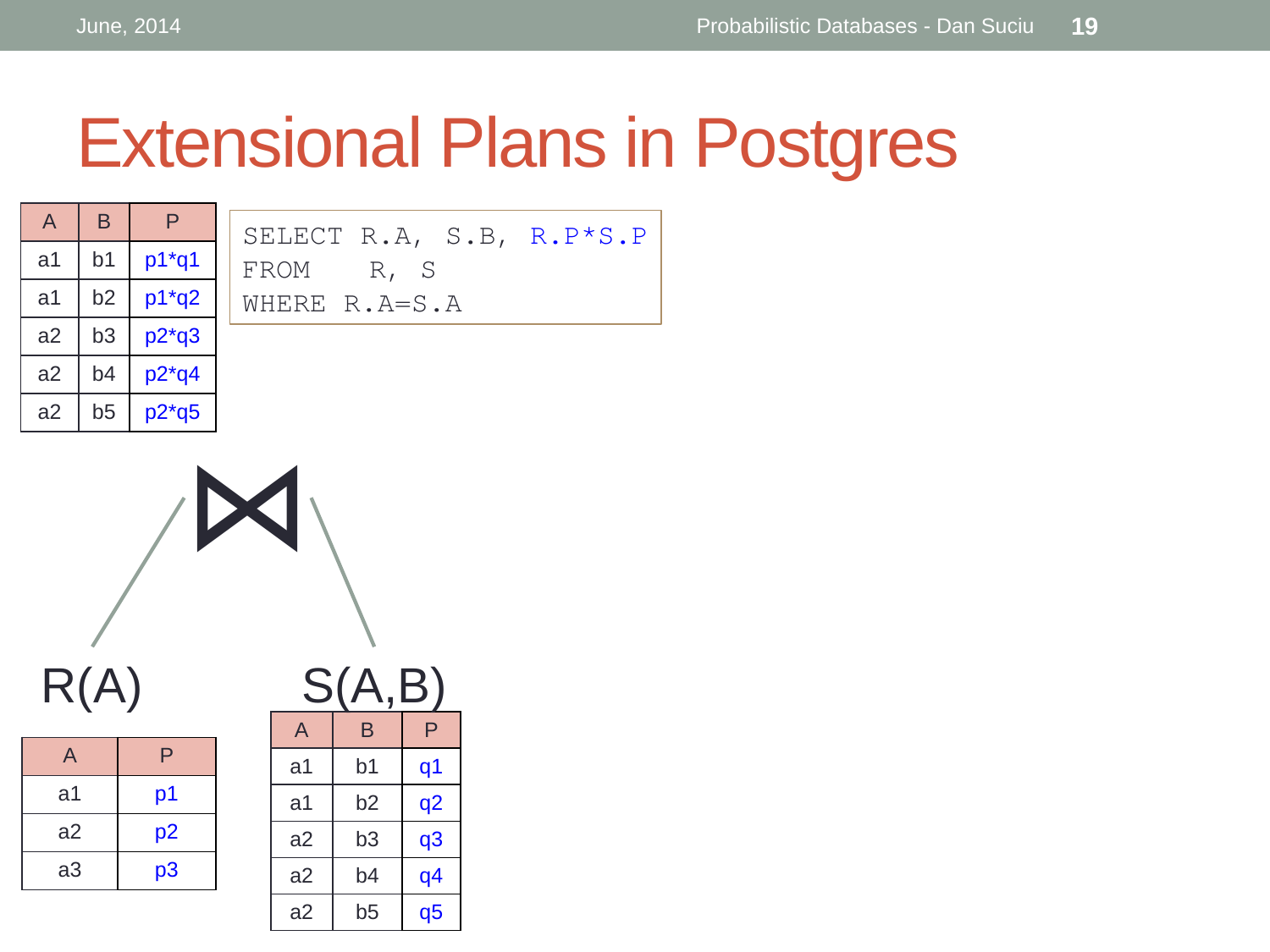

June, 2014
Probabilistic Databases - Dan Suciu
19
# Extensional Plans in Postgres
| A | B | P |
| --- | --- | --- |
| a1 | b1 | p1\*q1 |
| a1 | b2 | p1\*q2 |
| a2 | b3 | p2\*q3 |
| a2 | b4 | p2\*q4 |
| a2 | b5 | p2\*q5 |
SELECT R.A, S.B, R.P*S.P
FROM	R, S
WHERE R.A=S.A
⋈
i
R(A)
S(A,B)
| A | B | P |
| --- | --- | --- |
| a1 | b1 | q1 |
| a1 | b2 | q2 |
| a2 | b3 | q3 |
| a2 | b4 | q4 |
| a2 | b5 | q5 |
| A | P |
| --- | --- |
| a1 | p1 |
| a2 | p2 |
| a3 | p3 |